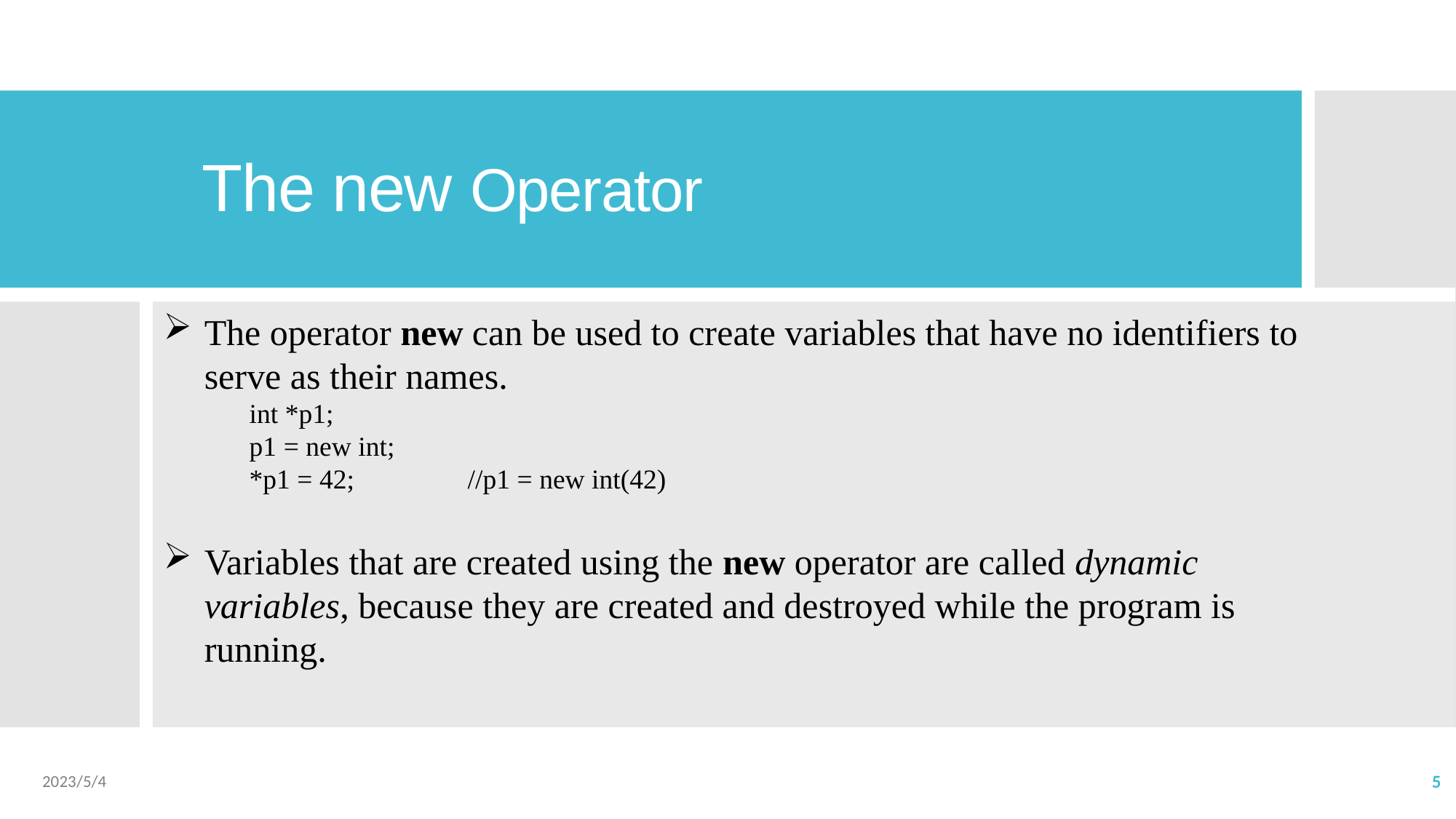

# The new Operator

The operator new can be used to create variables that have no identifiers to serve as their names.
int *p1;
p1 = new int;
*p1 = 42;		//p1 = new int(42)

Variables that are created using the new operator are called dynamic variables, because they are created and destroyed while the program is running.
2023/5/4
5